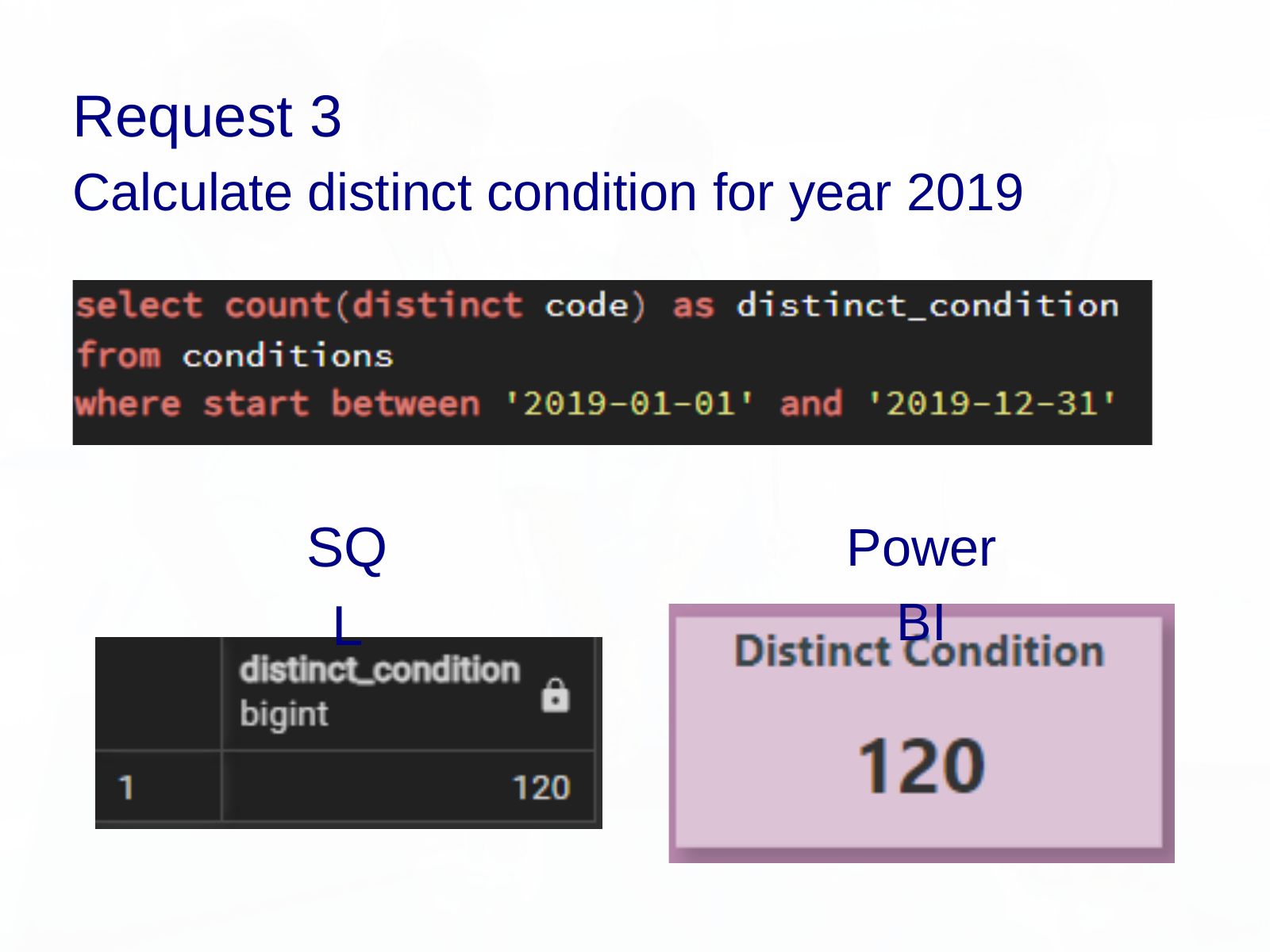

Request 3

Calculate distinct condition for year 2019

SQL
Power BI